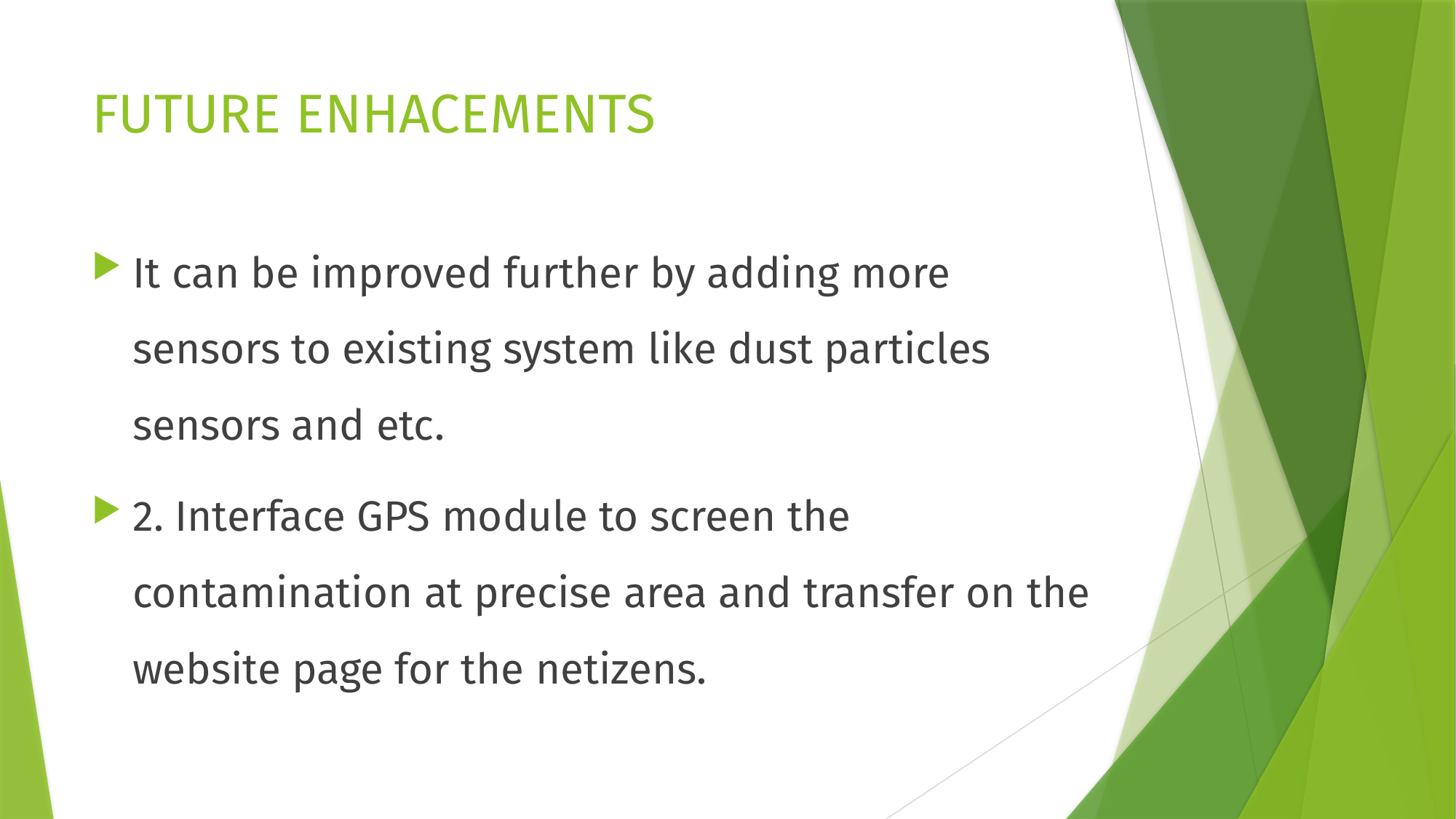

# FUTURE ENHACEMENTS
It can be improved further by adding more sensors to existing system like dust particles sensors and etc.
2. Interface GPS module to screen the contamination at precise area and transfer on the website page for the netizens.